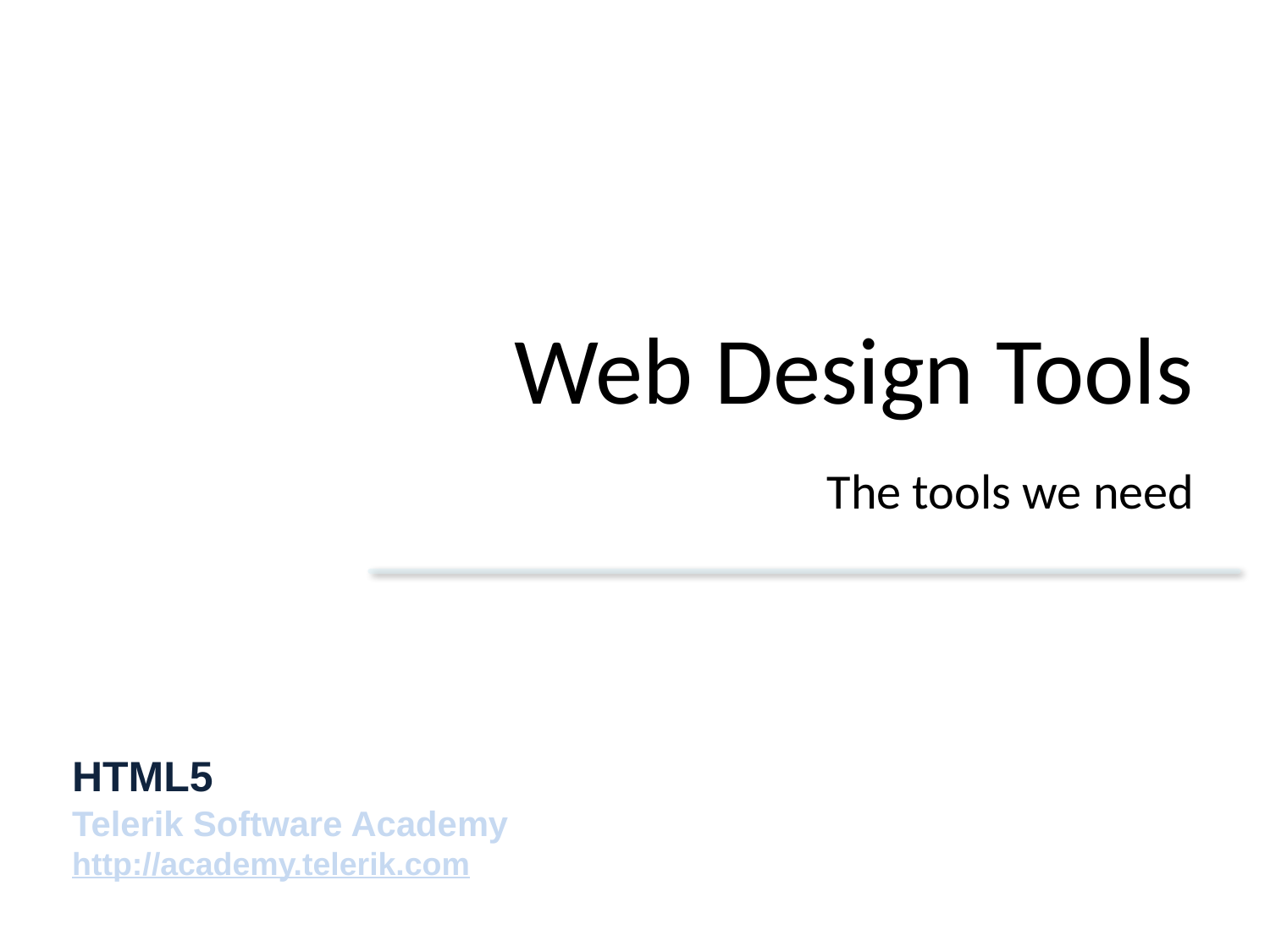

# Web Design Tools
The tools we need
HTML5
Telerik Software Academy
http://academy.telerik.com